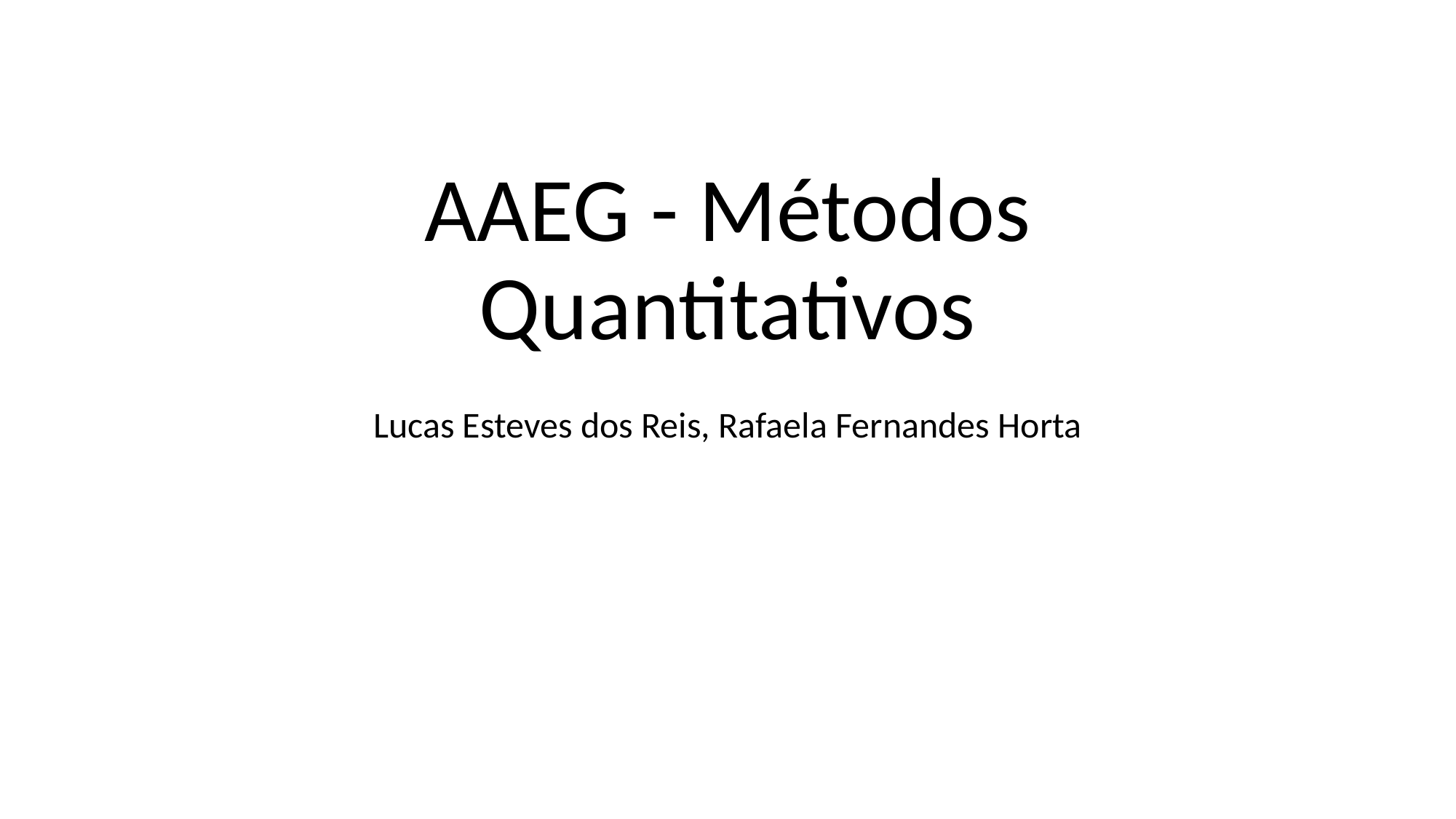

# AAEG - Métodos Quantitativos
Lucas Esteves dos Reis, Rafaela Fernandes Horta